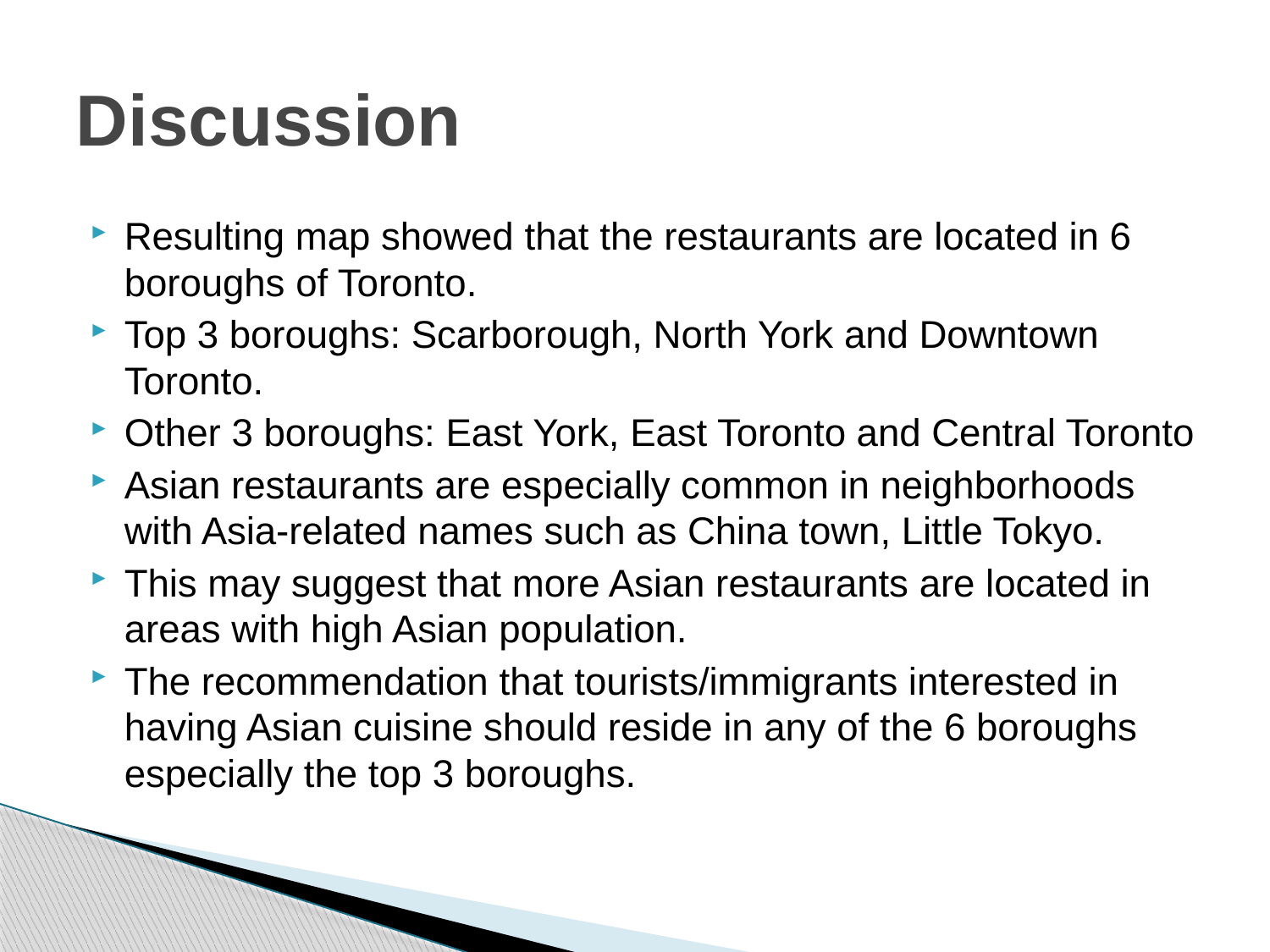

# Discussion
Resulting map showed that the restaurants are located in 6 boroughs of Toronto.
Top 3 boroughs: Scarborough, North York and Downtown Toronto.
Other 3 boroughs: East York, East Toronto and Central Toronto
Asian restaurants are especially common in neighborhoods with Asia-related names such as China town, Little Tokyo.
This may suggest that more Asian restaurants are located in areas with high Asian population.
The recommendation that tourists/immigrants interested in having Asian cuisine should reside in any of the 6 boroughs especially the top 3 boroughs.